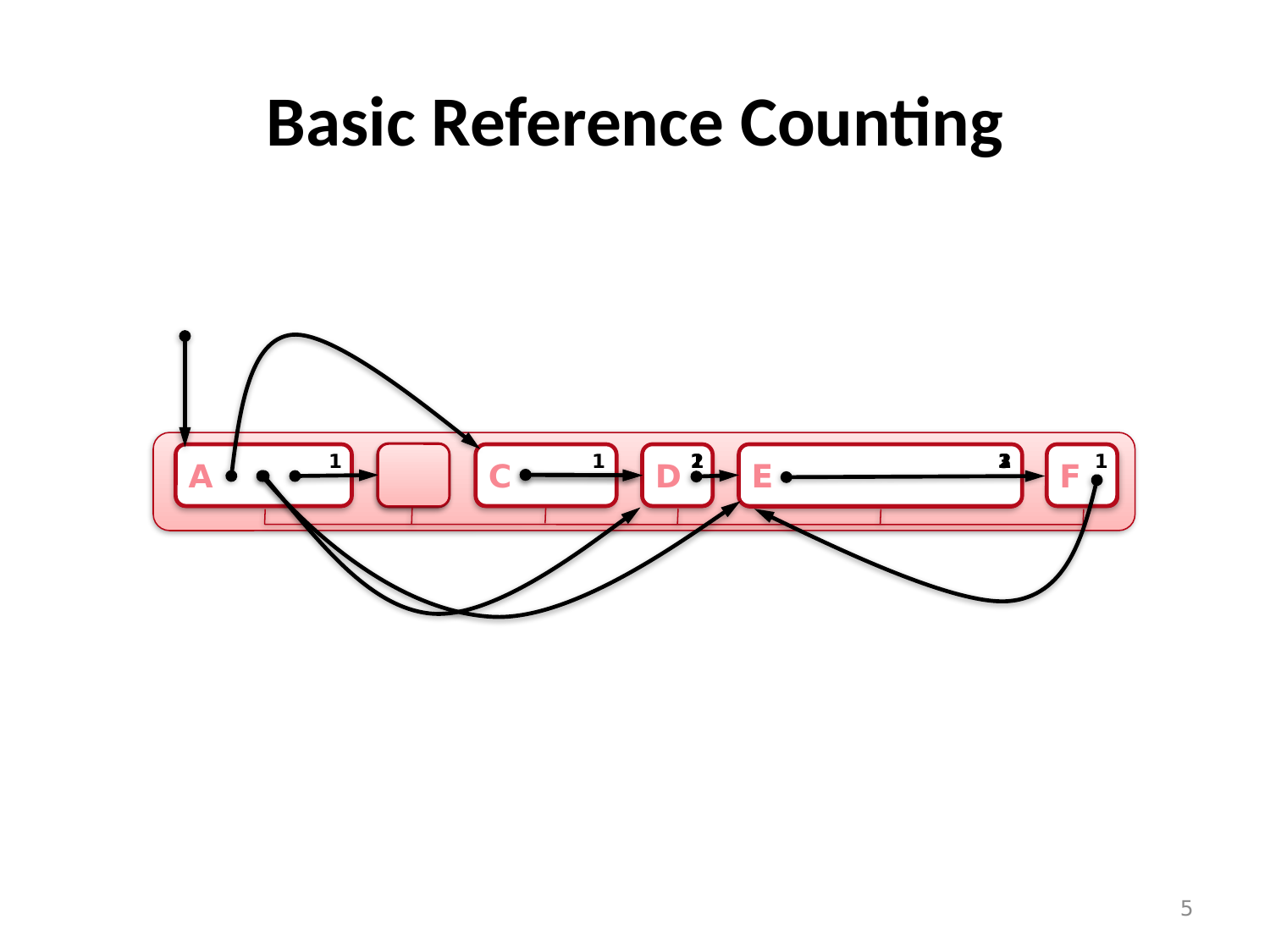

# Basic Reference Counting

1
1
0
1
1
2
3
2
1
1

A
B
C
D
E
E
F

5